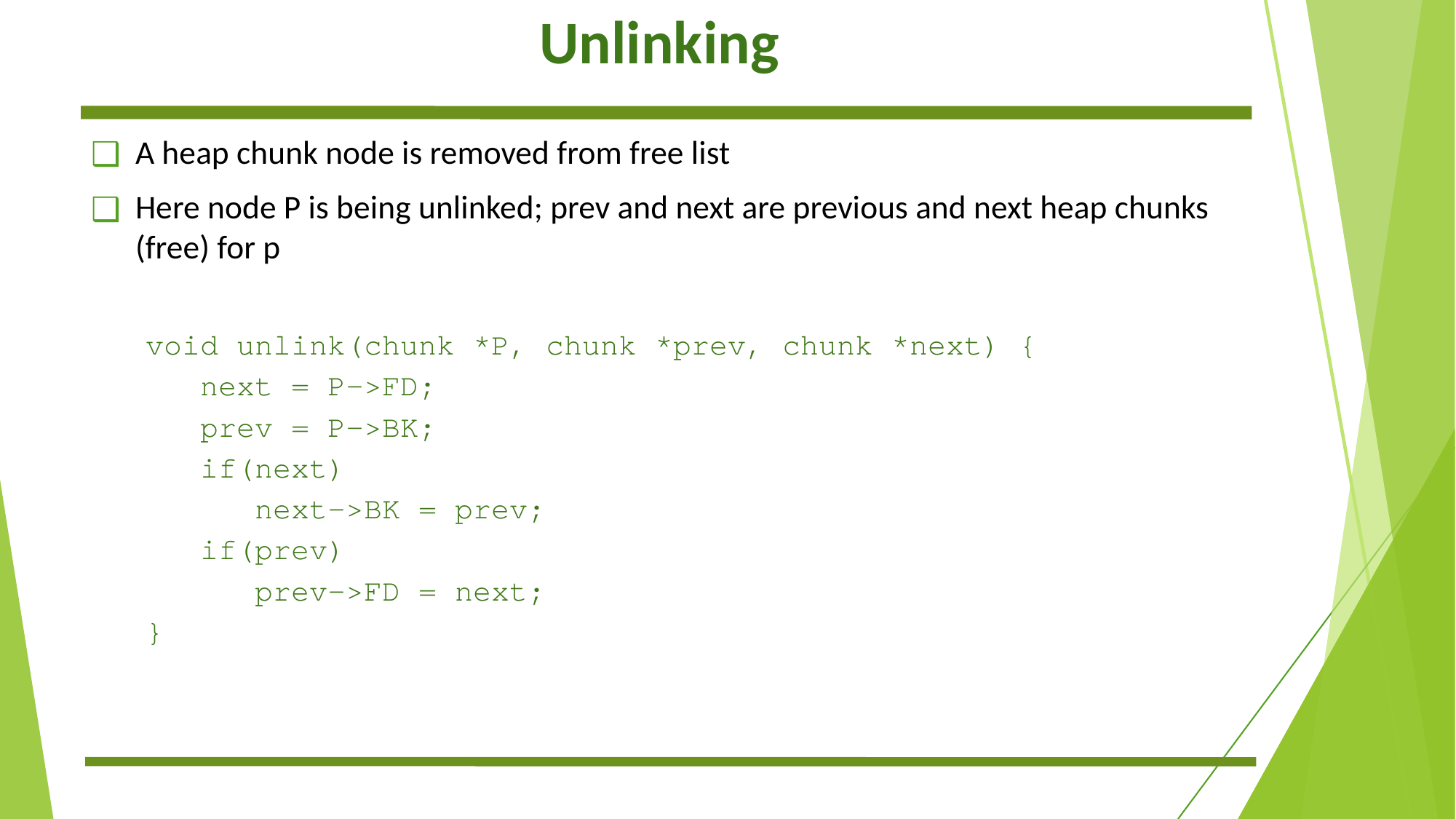

# Unlinking
A heap chunk node is removed from free list
Here node P is being unlinked; prev and next are previous and next heap chunks (free) for p

void unlink(chunk *P, chunk *prev, chunk *next) {
next = P->FD;
prev = P->BK;
if(next)
next->BK = prev;
if(prev)
prev->FD = next;
}